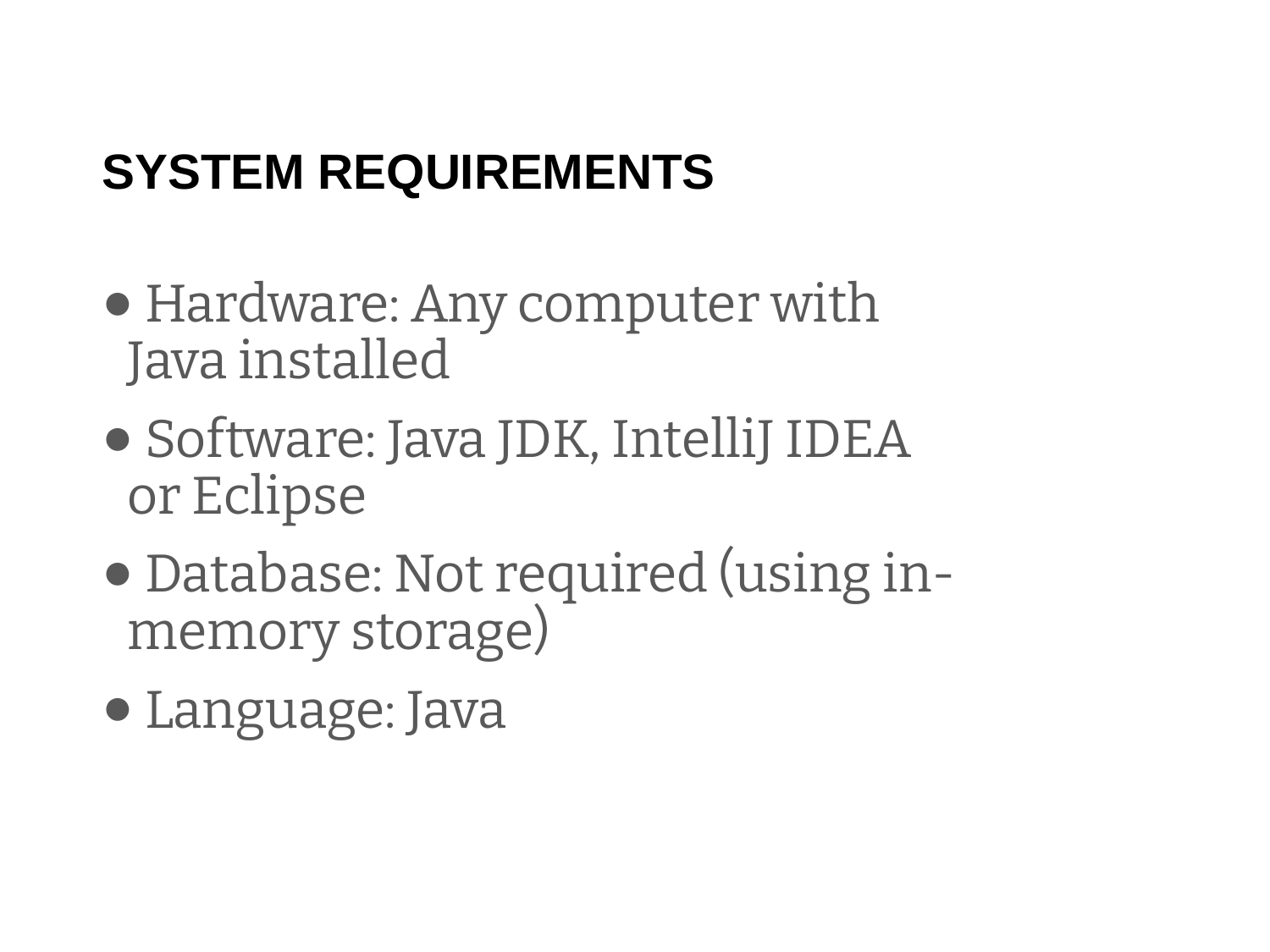

# SYSTEM REQUIREMENTS
 Hardware: Any computer with Java installed
 Software: Java JDK, IntelliJ IDEA or Eclipse
 Database: Not required (using in-memory storage)
 Language: Java